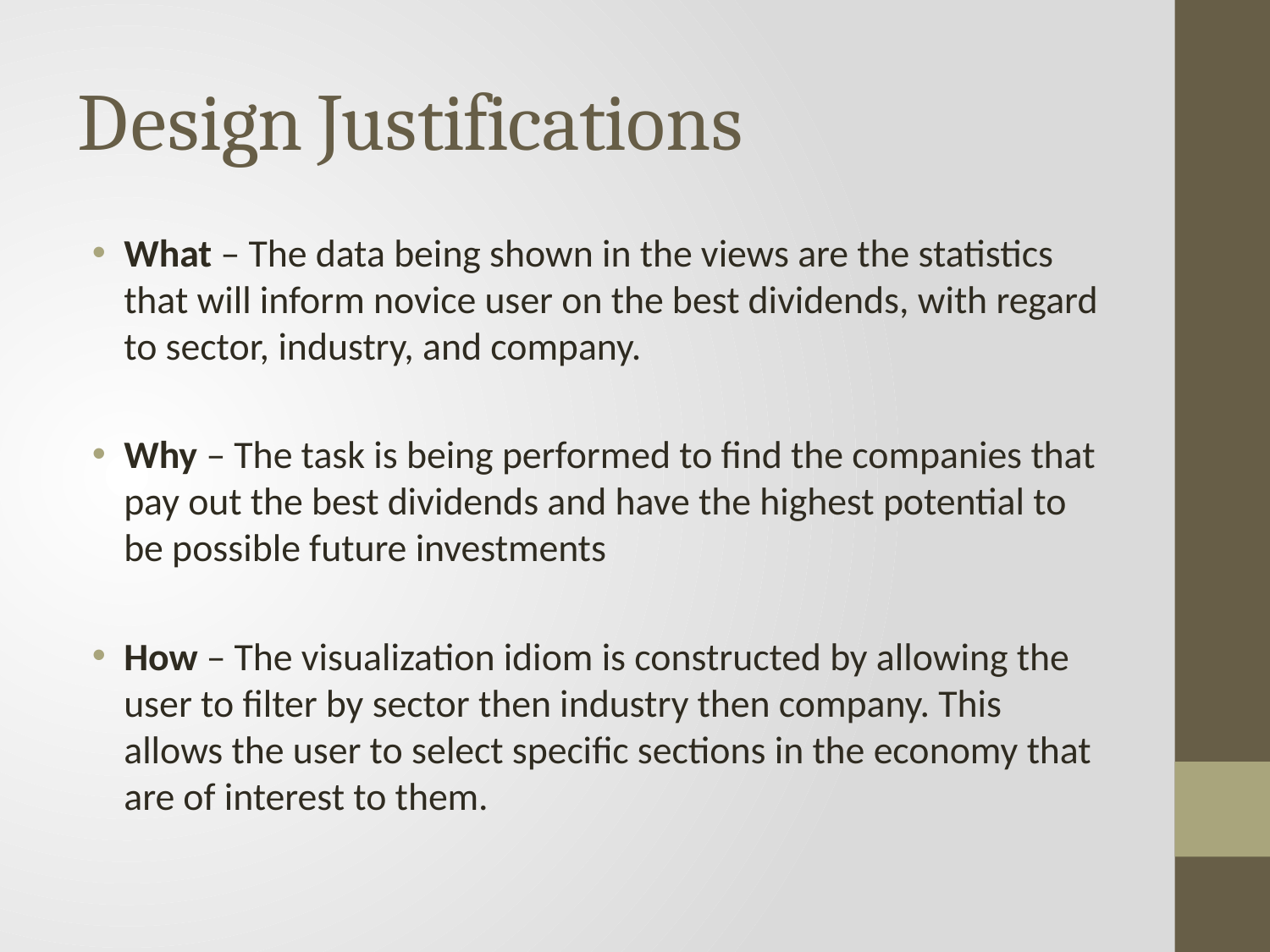

# Design Justifications
What – The data being shown in the views are the statistics that will inform novice user on the best dividends, with regard to sector, industry, and company.

Why – The task is being performed to find the companies that pay out the best dividends and have the highest potential to be possible future investments

How – The visualization idiom is constructed by allowing the user to filter by sector then industry then company. This allows the user to select specific sections in the economy that are of interest to them.